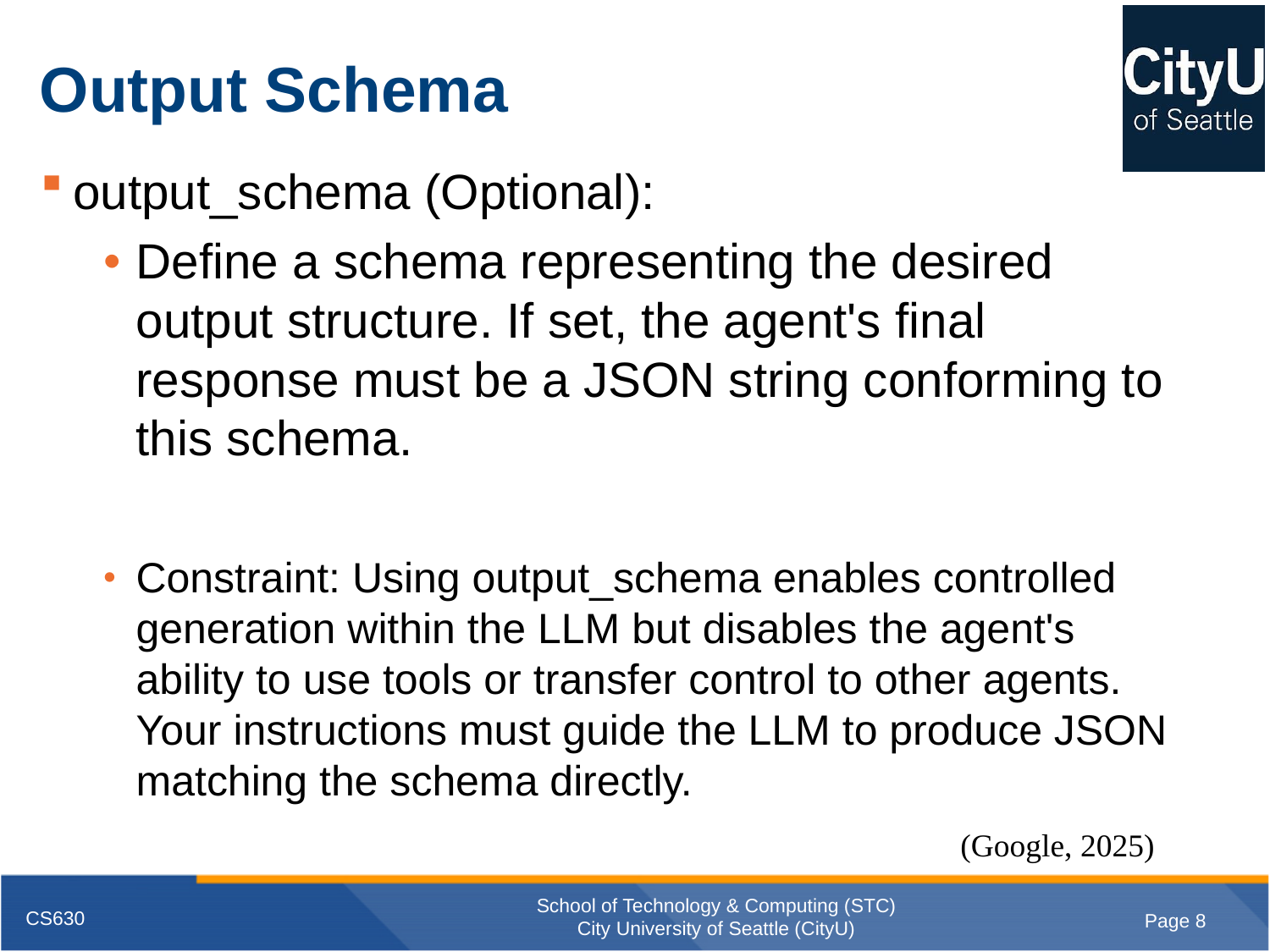

# Output Schema
output_schema (Optional):
Define a schema representing the desired output structure. If set, the agent's final response must be a JSON string conforming to this schema.

Constraint: Using output_schema enables controlled generation within the LLM but disables the agent's ability to use tools or transfer control to other agents. Your instructions must guide the LLM to produce JSON matching the schema directly.

(Google, 2025)